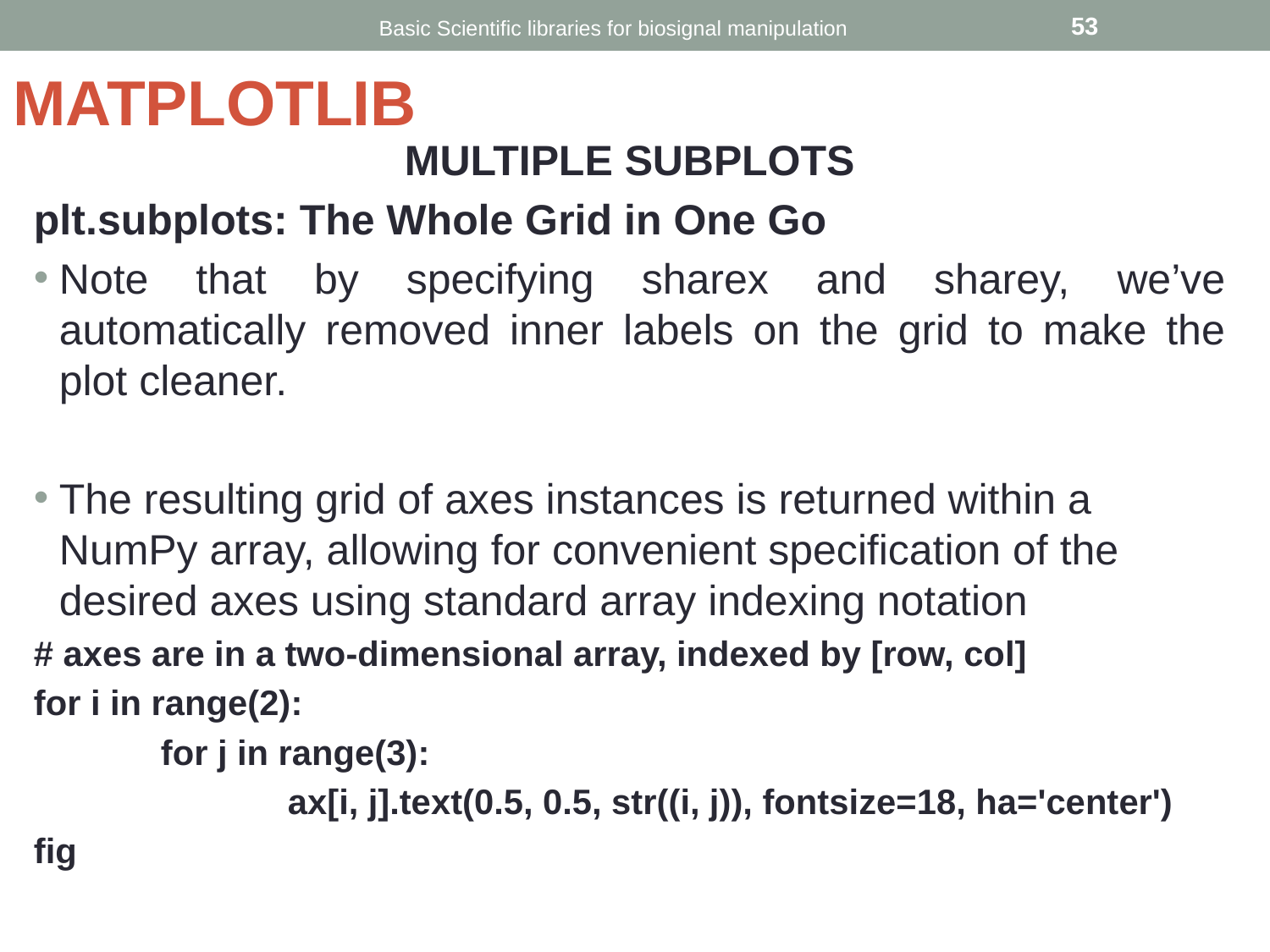

Basic Scientific libraries for biosignal manipulation
53
# MATPLOTLIB
MULTIPLE SUBPLOTS
plt.subplots: The Whole Grid in One Go
Note that by specifying sharex and sharey, we’ve automatically removed inner labels on the grid to make the plot cleaner.

The resulting grid of axes instances is returned within a NumPy array, allowing for convenient specification of the desired axes using standard array indexing notation
# axes are in a two-dimensional array, indexed by [row, col]
for i in range(2):
	for j in range(3):
		ax[i, j].text(0.5, 0.5, str((i, j)), fontsize=18, ha='center')
fig